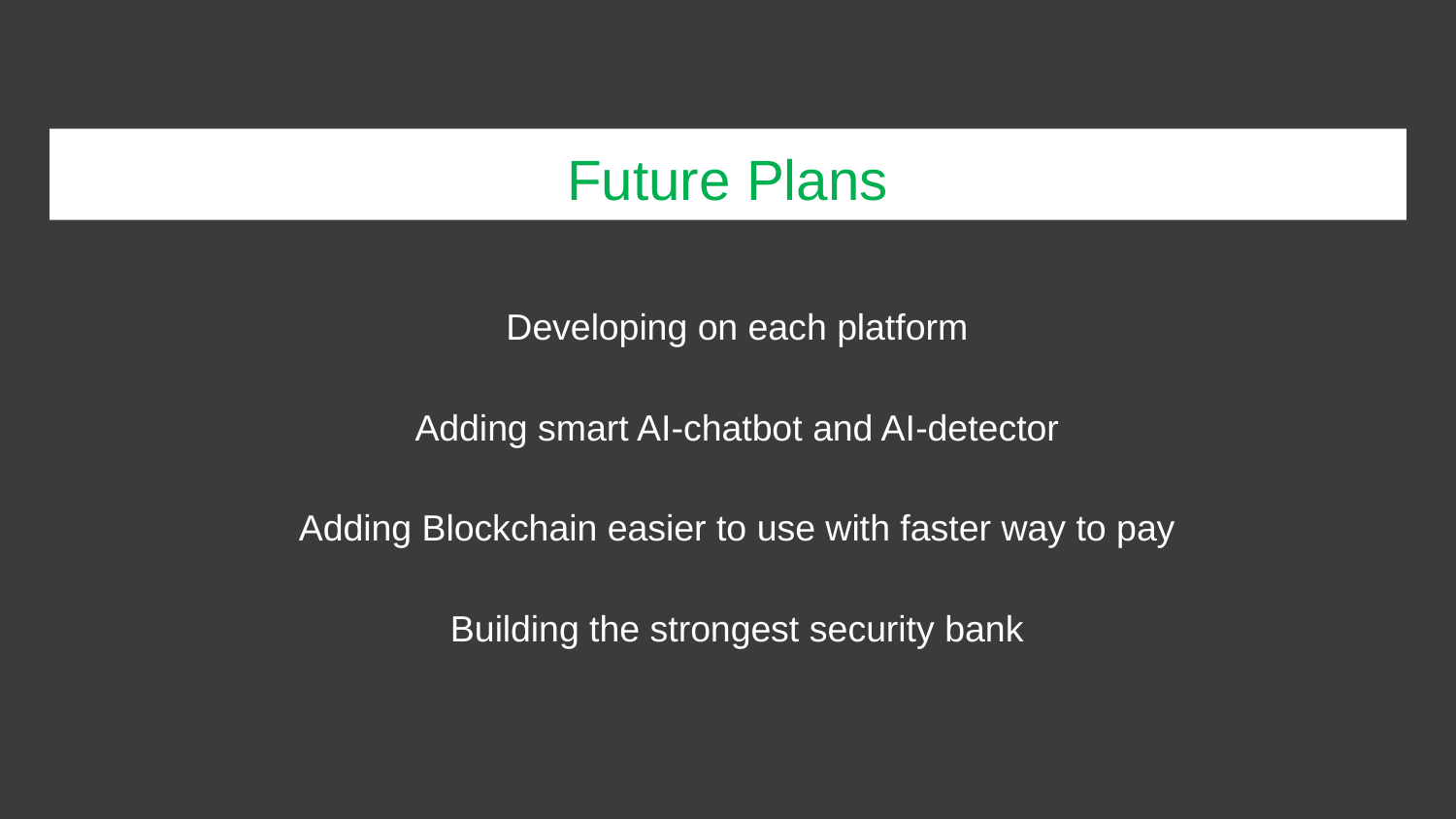

# Future Plans
Developing on each platform

Adding smart AI-chatbot and AI-detector

Adding Blockchain easier to use with faster way to pay

Building the strongest security bank